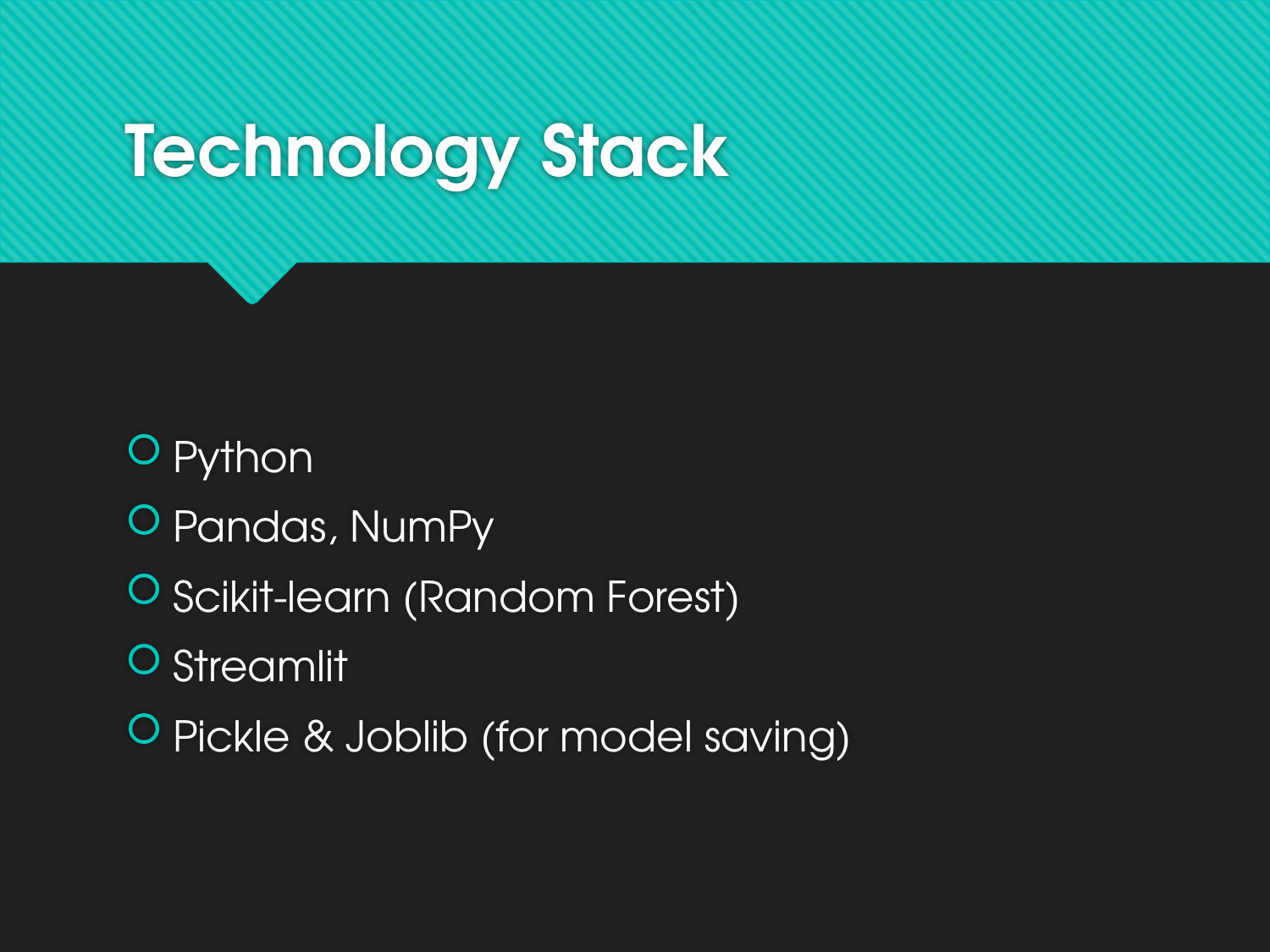

# Technology Stack
Python
Pandas, NumPy
Scikit-learn (Random Forest)
Streamlit
Pickle & Joblib (for model saving)